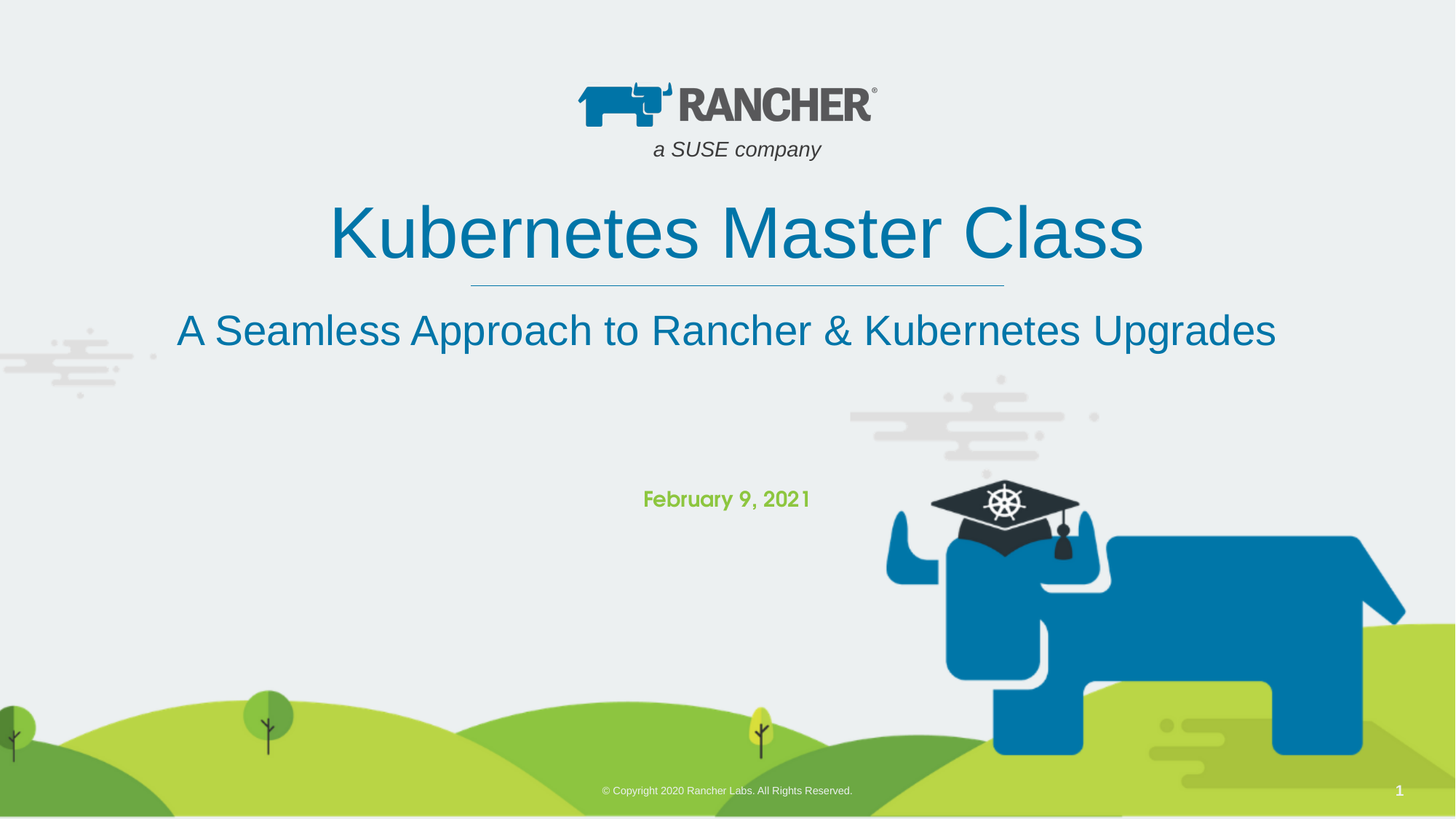

a SUSE company
Kubernetes Master Class
A Seamless Approach to Rancher & Kubernetes Upgrades
February 9, 2021